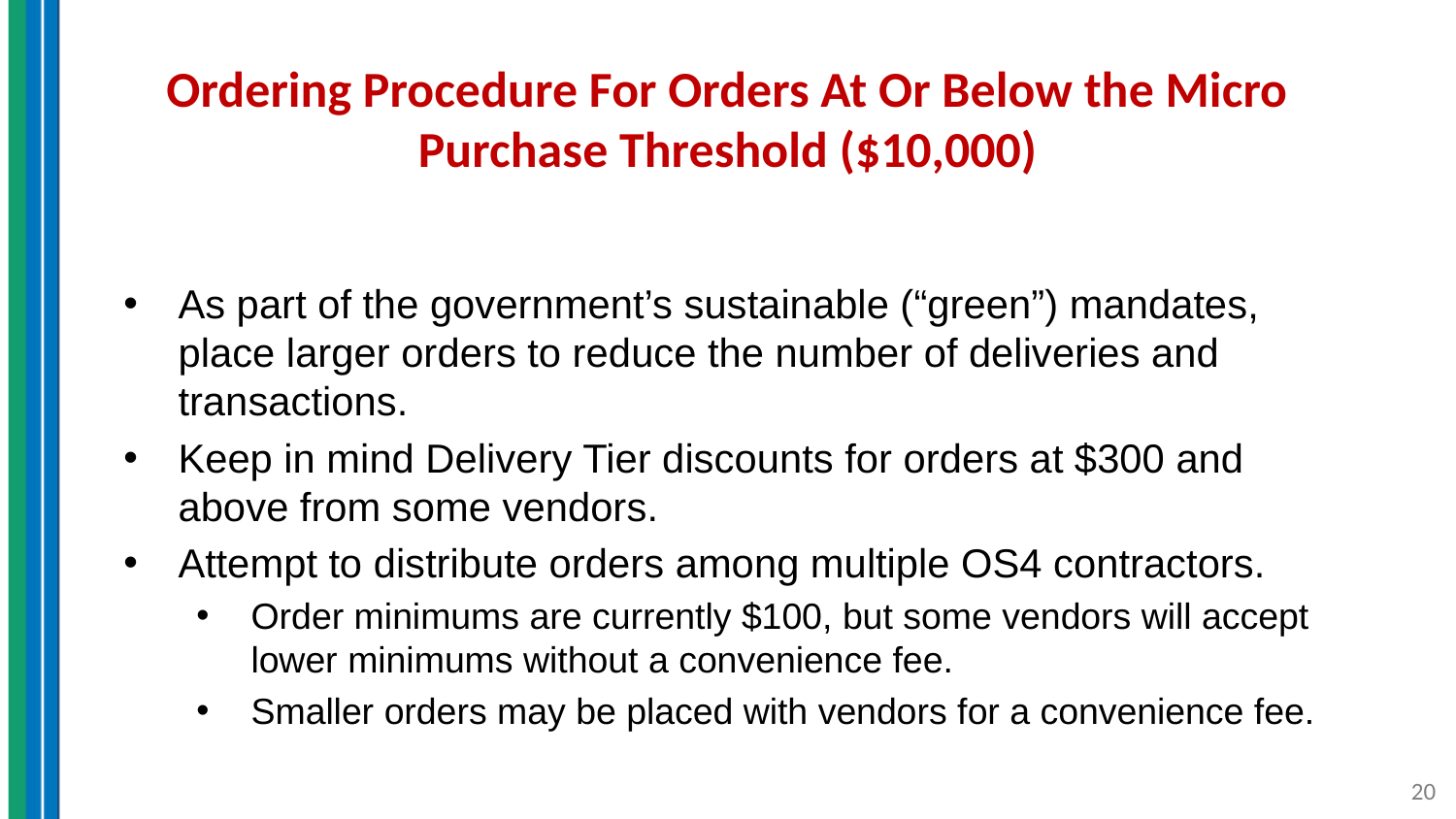

# Ordering Procedure For Orders At Or Below the Micro Purchase Threshold ($10,000)
As part of the government’s sustainable (“green”) mandates, place larger orders to reduce the number of deliveries and transactions.
Keep in mind Delivery Tier discounts for orders at $300 and above from some vendors.
Attempt to distribute orders among multiple OS4 contractors.
Order minimums are currently $100, but some vendors will accept lower minimums without a convenience fee.
Smaller orders may be placed with vendors for a convenience fee.